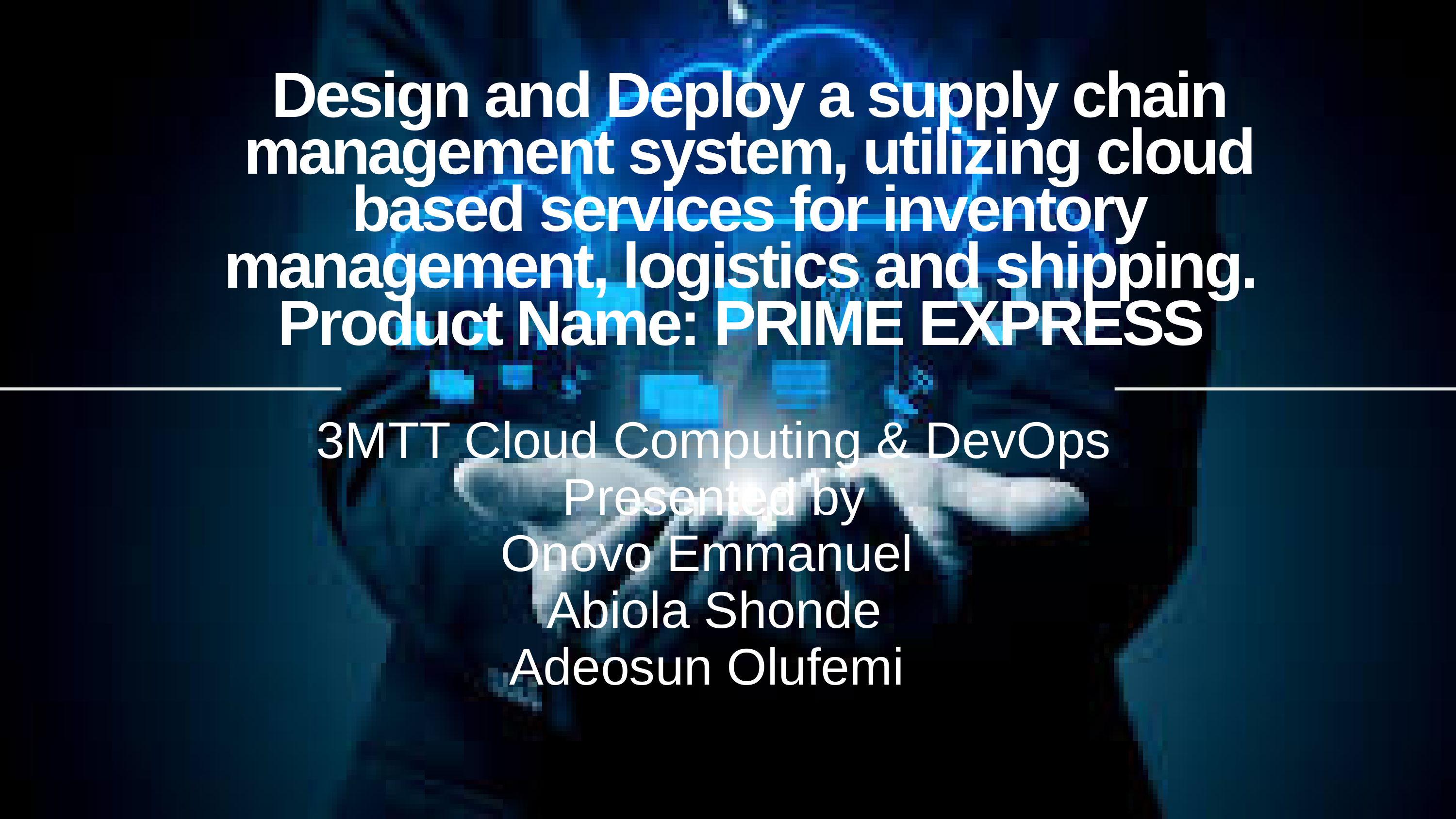

Design and Deploy a supply chain management system, utilizing cloud based services for inventory management, logistics and shipping.
Product Name: PRIME EXPRESS

3MTT Cloud Computing & DevOps
 Presented by
﻿Onovo Emmanuel
﻿Abiola Shonde
Adeosun Olufemi